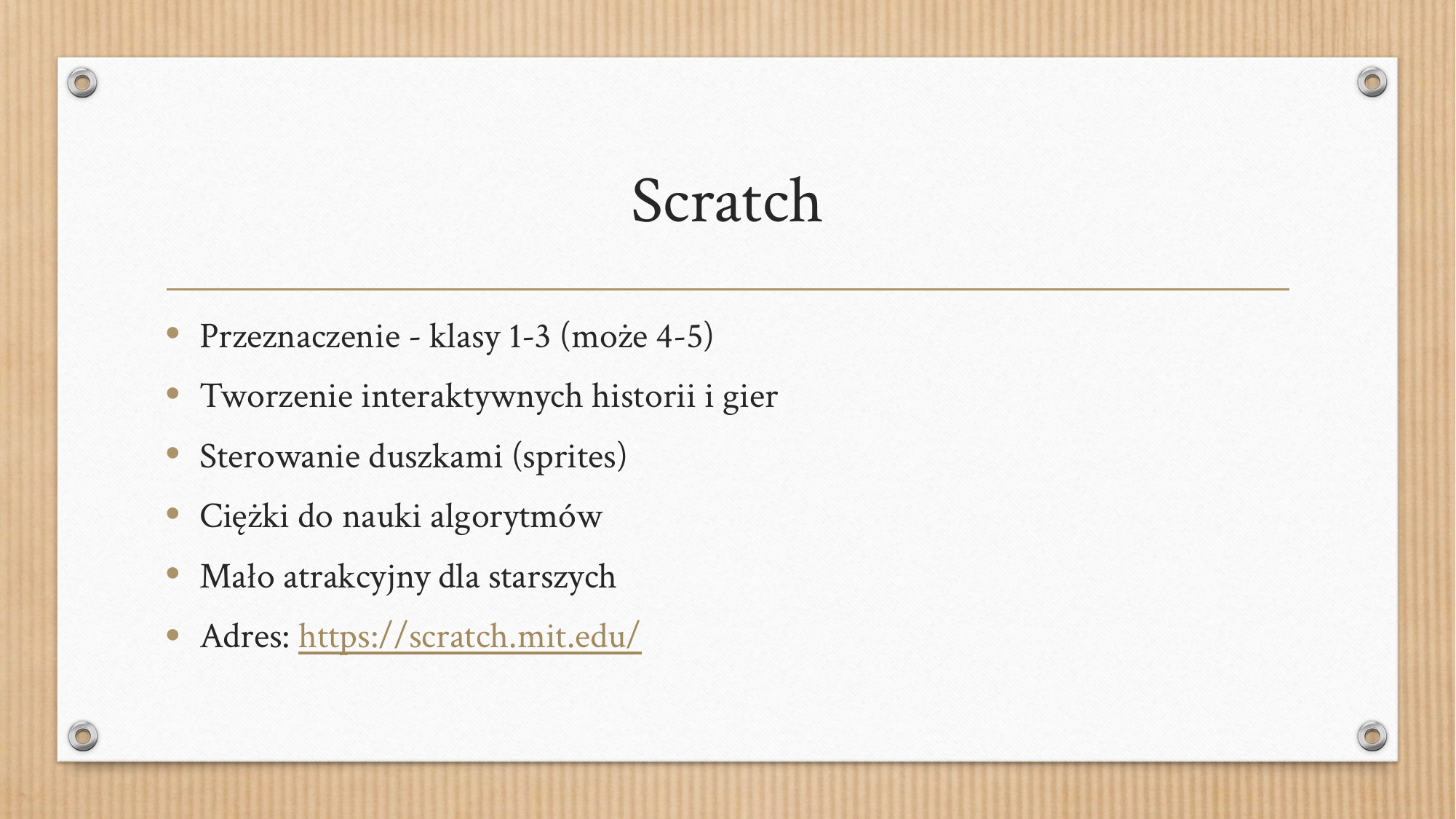

# Scratch
Przeznaczenie - klasy 1-3 (może 4-5)
Tworzenie interaktywnych historii i gier
Sterowanie duszkami (sprites)
Ciężki do nauki algorytmów
Mało atrakcyjny dla starszych
Adres: https://scratch.mit.edu/